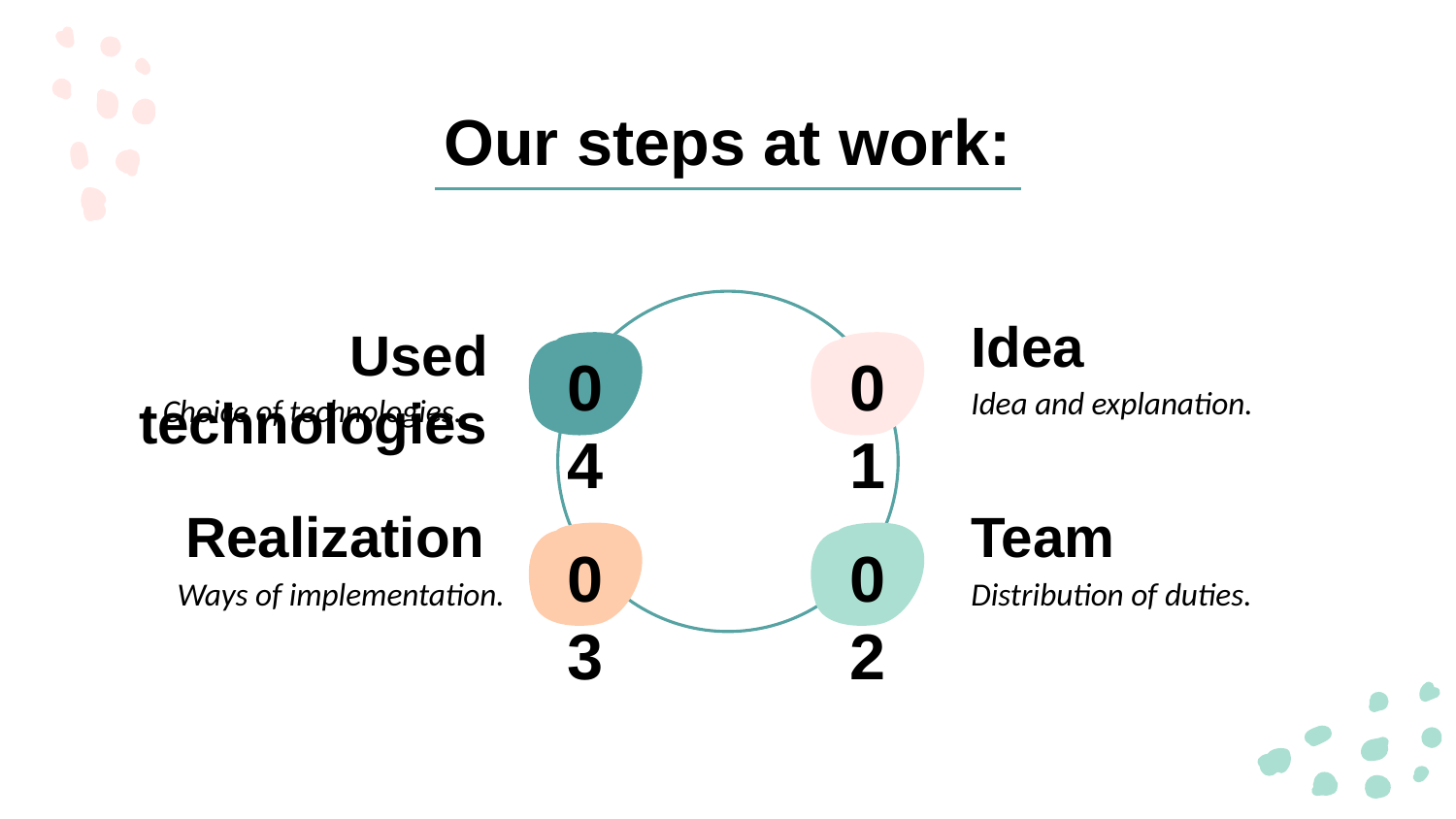

# Our steps at work:

Idea
Used technologies

04
01
Idea and explanation. explanation.
Choice of technologies.​
Realization
Team

03
02
Ways of implementation.
Distribution of duties.​